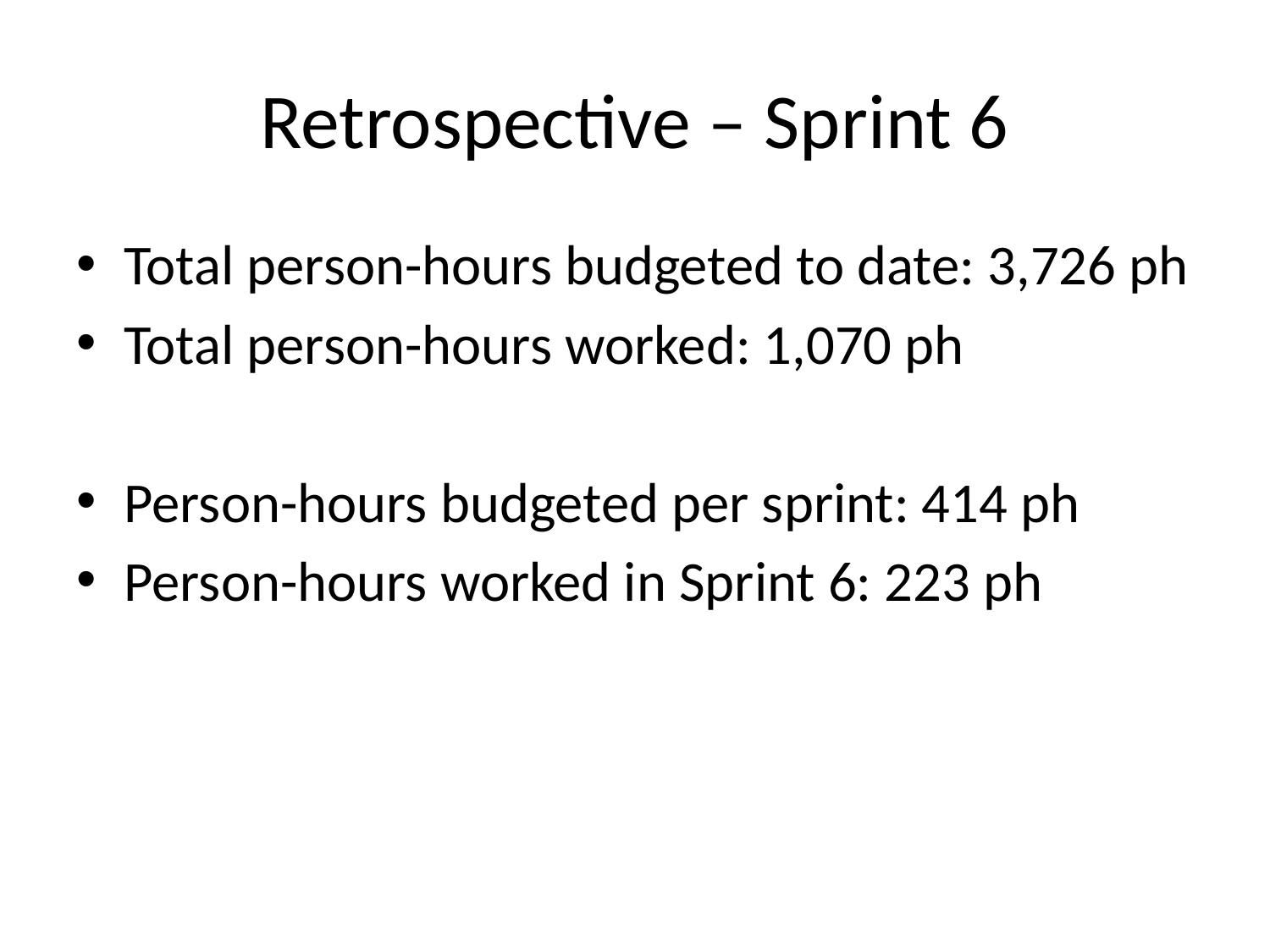

# Retrospective – Sprint 6
Total person-hours budgeted to date: 3,726 ph
Total person-hours worked: 1,070 ph

Person-hours budgeted per sprint: 414 ph
Person-hours worked in Sprint 6: 223 ph